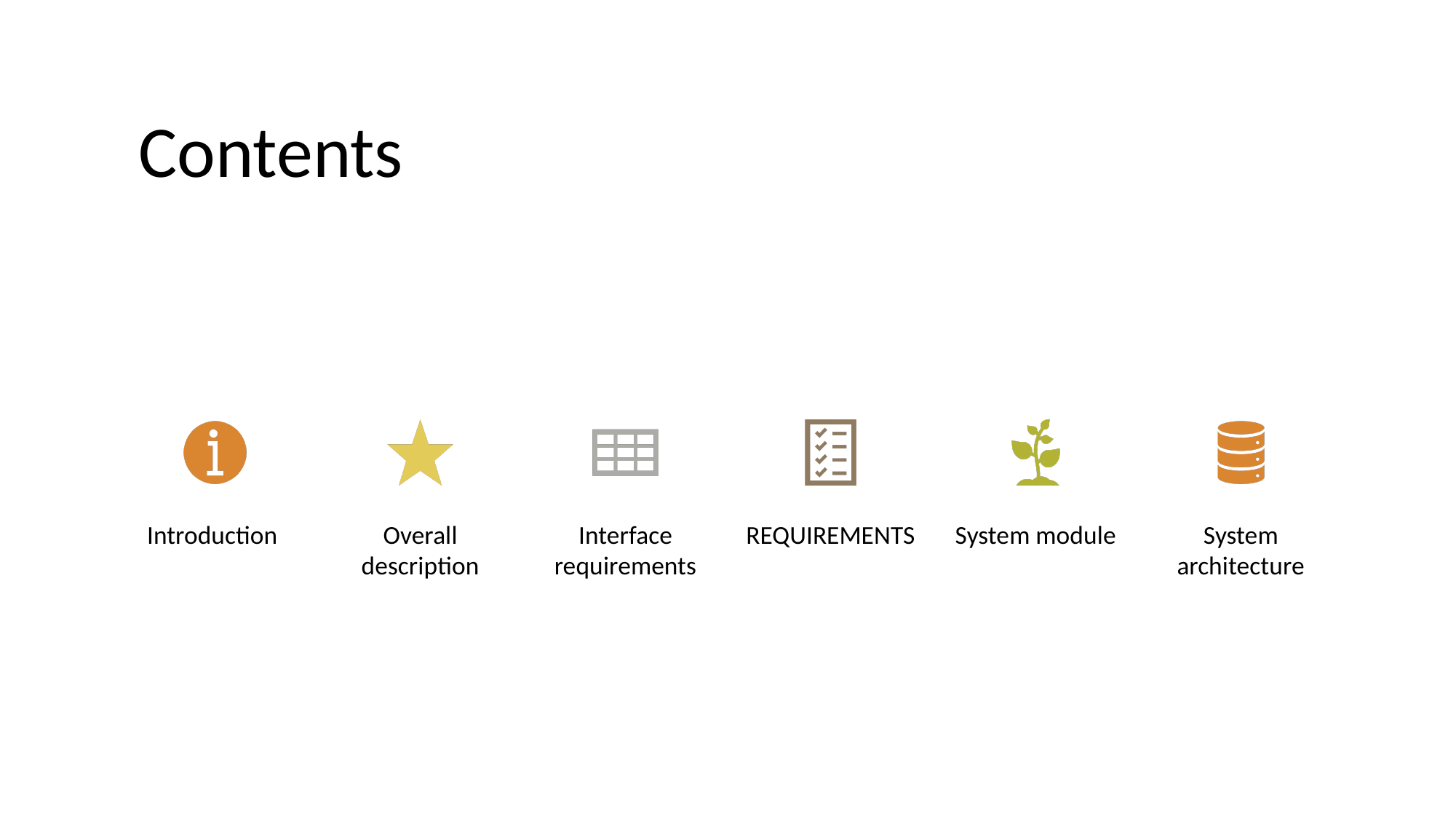

Contents
Introduction
Overall description
Interface requirements
REQUIREMENTS
System module
System architecture